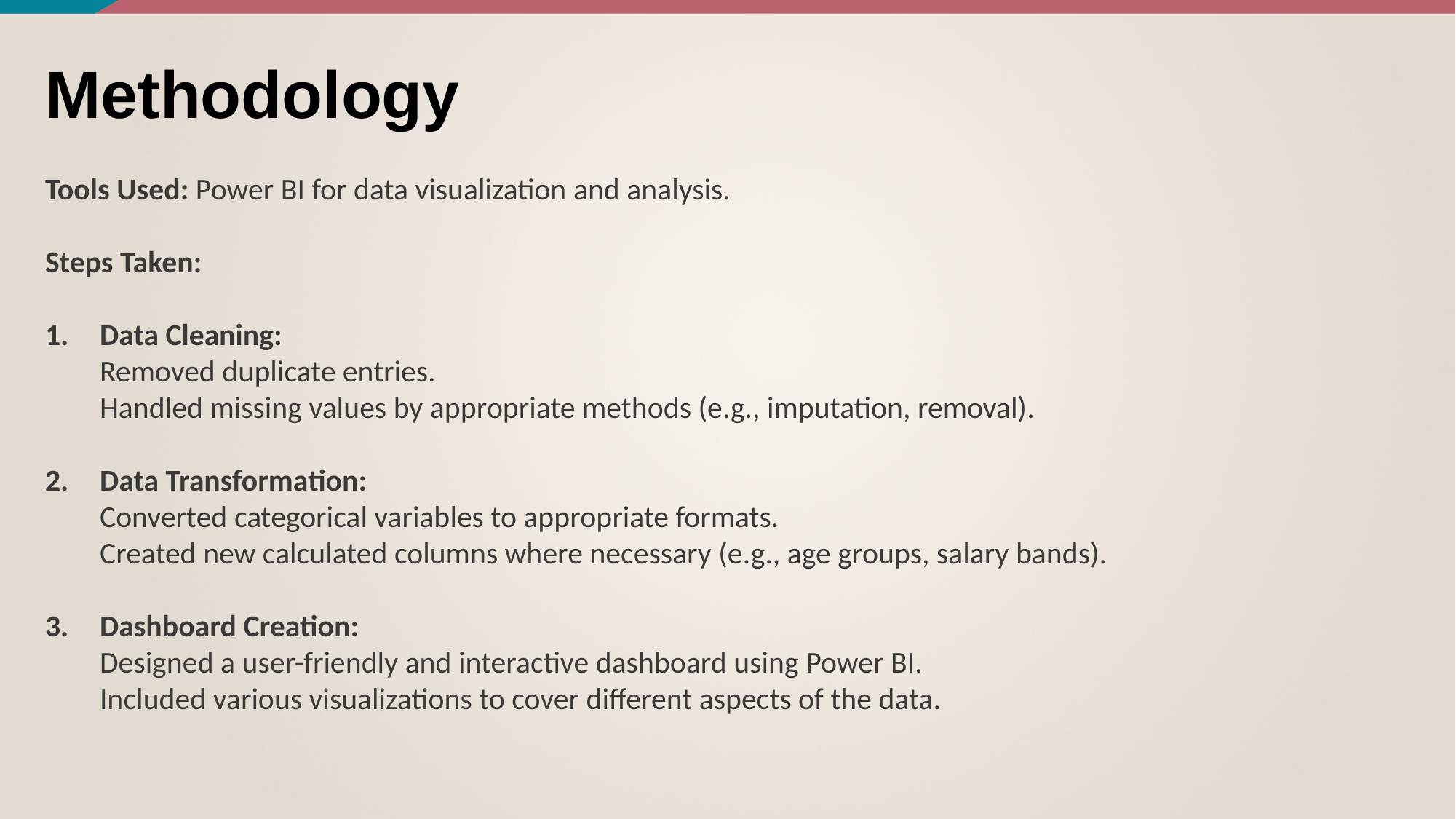

# Methodology
Tools Used: Power BI for data visualization and analysis.

Steps Taken:

Data Cleaning:
Removed duplicate entries.
Handled missing values by appropriate methods (e.g., imputation, removal).

Data Transformation:
Converted categorical variables to appropriate formats.
Created new calculated columns where necessary (e.g., age groups, salary bands).

Dashboard Creation:
Designed a user-friendly and interactive dashboard using Power BI.
Included various visualizations to cover different aspects of the data.